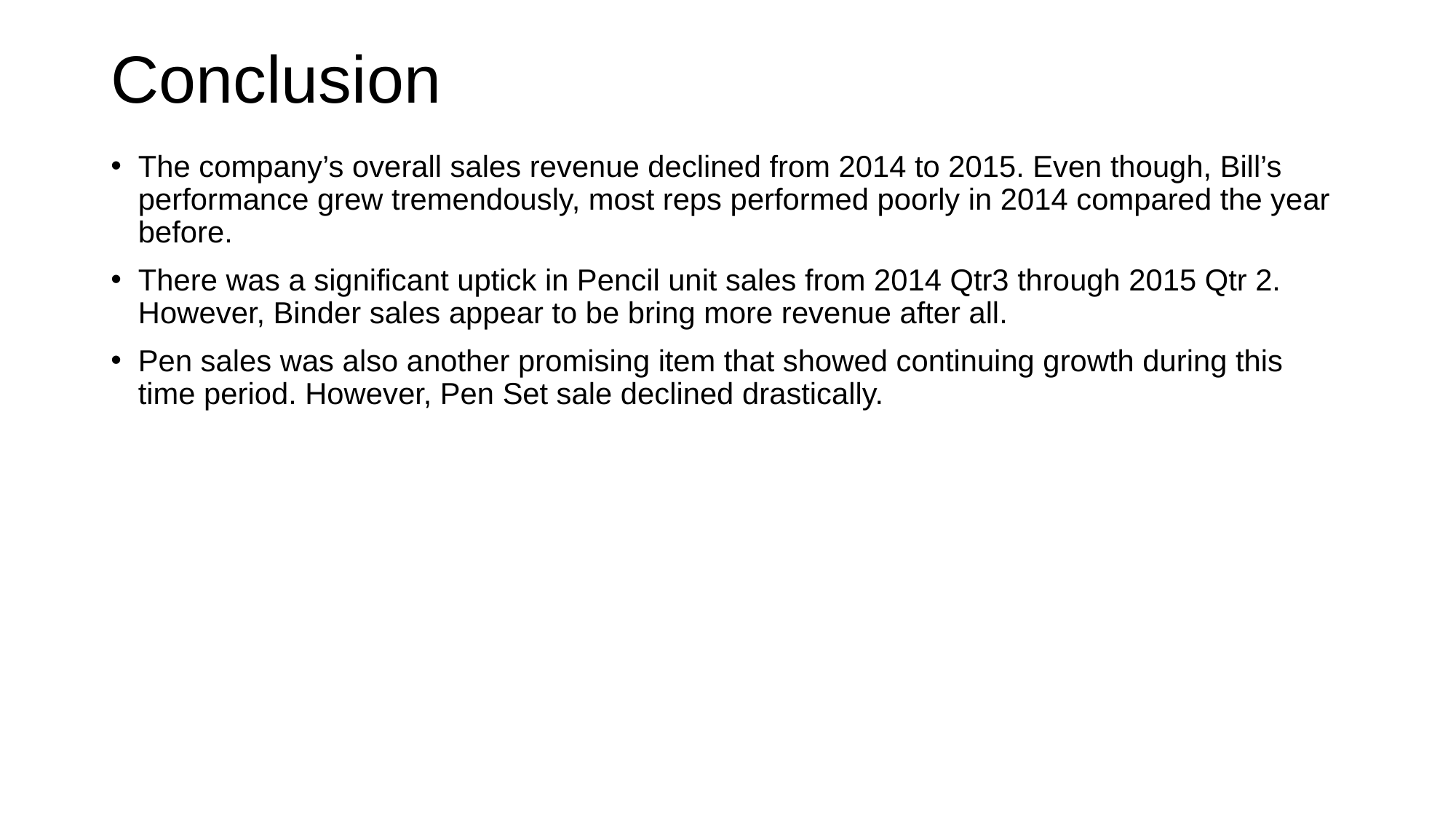

# Conclusion
The company’s overall sales revenue declined from 2014 to 2015. Even though, Bill’s performance grew tremendously, most reps performed poorly in 2014 compared the year before.
There was a significant uptick in Pencil unit sales from 2014 Qtr3 through 2015 Qtr 2. However, Binder sales appear to be bring more revenue after all.
Pen sales was also another promising item that showed continuing growth during this time period. However, Pen Set sale declined drastically.